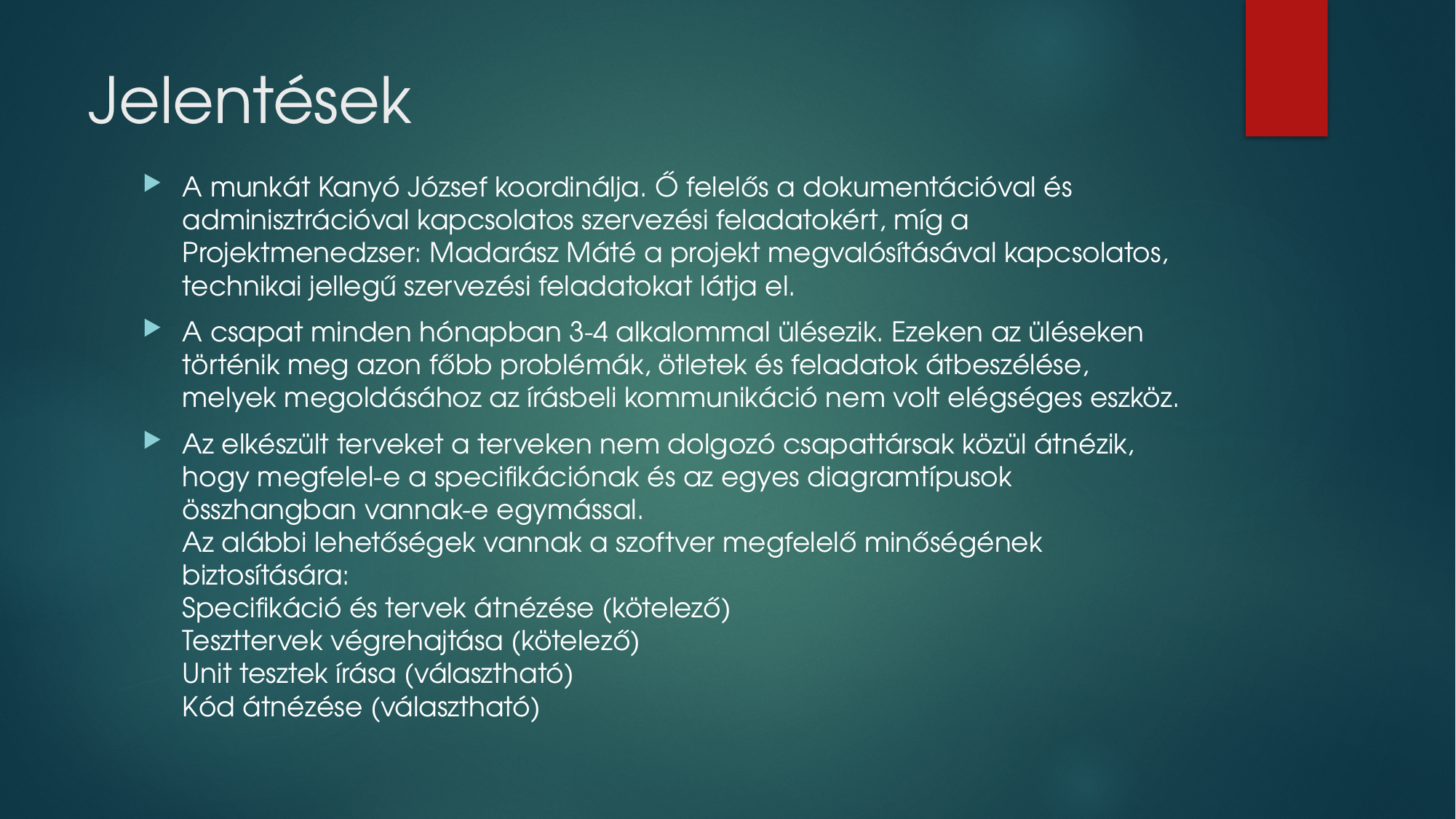

# Jelentések
A munkát Kanyó József koordinálja. Ő felelős a dokumentációval és adminisztrációval kapcsolatos szervezési feladatokért, míg a Projektmenedzser: Madarász Máté a projekt megvalósításával kapcsolatos, technikai jellegű szervezési feladatokat látja el.
A csapat minden hónapban 3-4 alkalommal ülésezik. Ezeken az üléseken történik meg azon főbb problémák, ötletek és feladatok átbeszélése, melyek megoldásához az írásbeli kommunikáció nem volt elégséges eszköz.
Az elkészült terveket a terveken nem dolgozó csapattársak közül átnézik, hogy megfelel-e a specifikációnak és az egyes diagramtípusok összhangban vannak-e egymással.
Az alábbi lehetőségek vannak a szoftver megfelelő minőségének biztosítására:
Specifikáció és tervek átnézése (kötelező)
Teszttervek végrehajtása (kötelező)
Unit tesztek írása (választható)
Kód átnézése (választható)